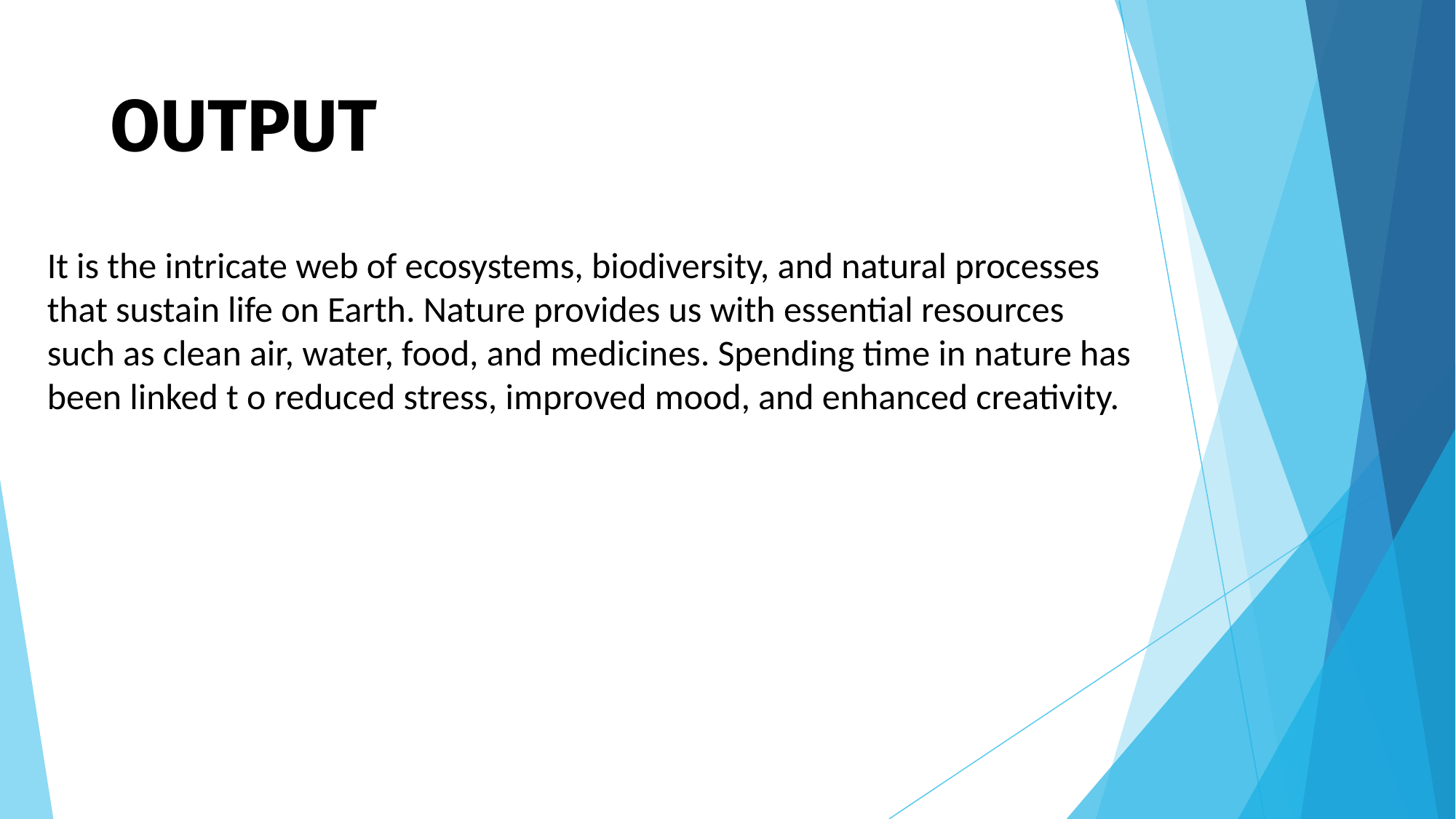

OUTPUT
It is the intricate web of ecosystems, biodiversity, and natural processes that sustain life on Earth. Nature provides us with essential resources
such as clean air, water, food, and medicines. Spending time in nature has been linked t o reduced stress, improved mood, and enhanced creativity.